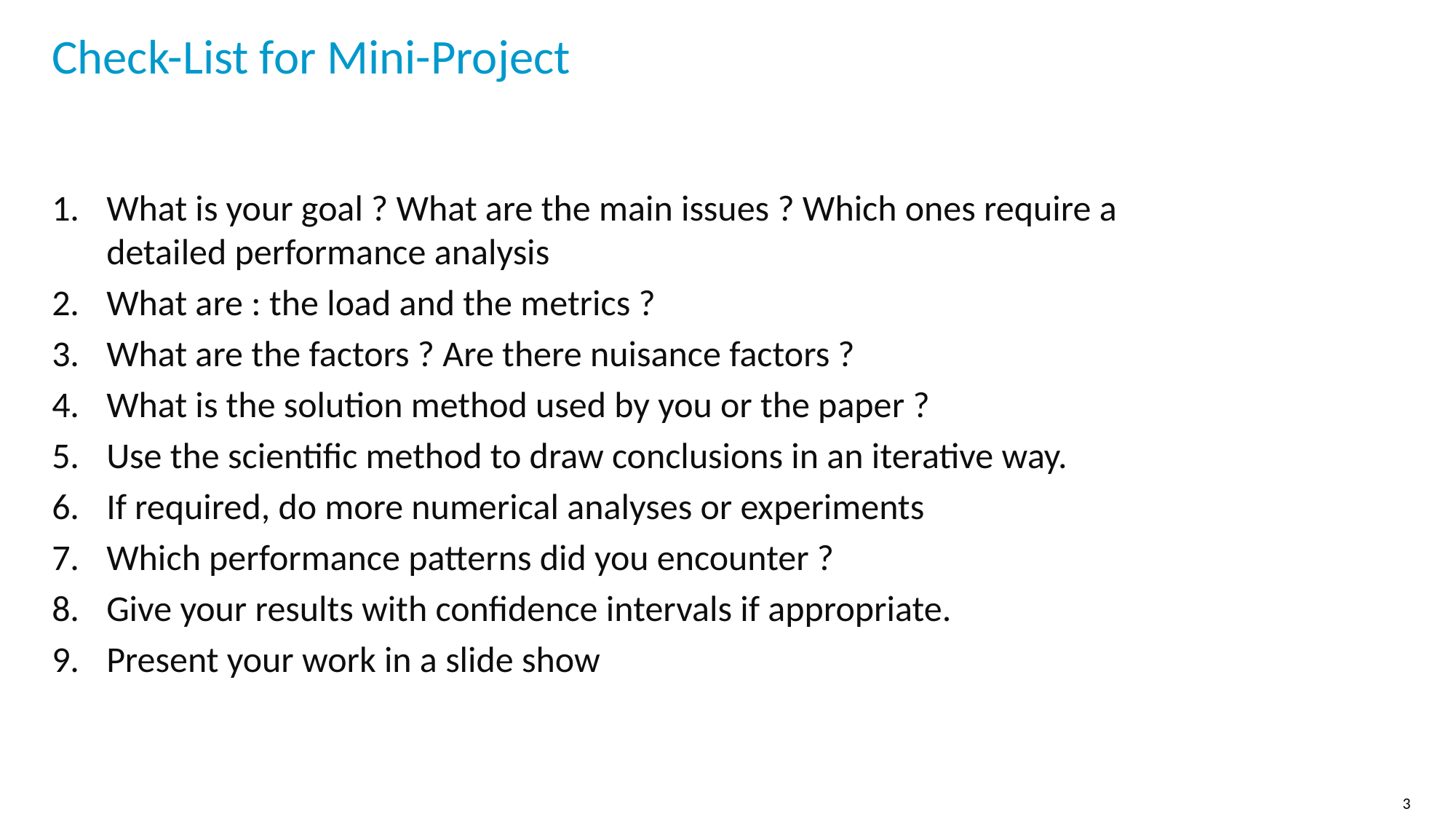

# Check-List for Mini-Project

What is your goal ? What are the main issues ? Which ones require a detailed performance analysis
What are : the load and the metrics ?
What are the factors ? Are there nuisance factors ?
What is the solution method used by you or the paper ?
Use the scientific method to draw conclusions in an iterative way.
If required, do more numerical analyses or experiments
Which performance patterns did you encounter ?
Give your results with confidence intervals if appropriate.
Present your work in a slide show

3